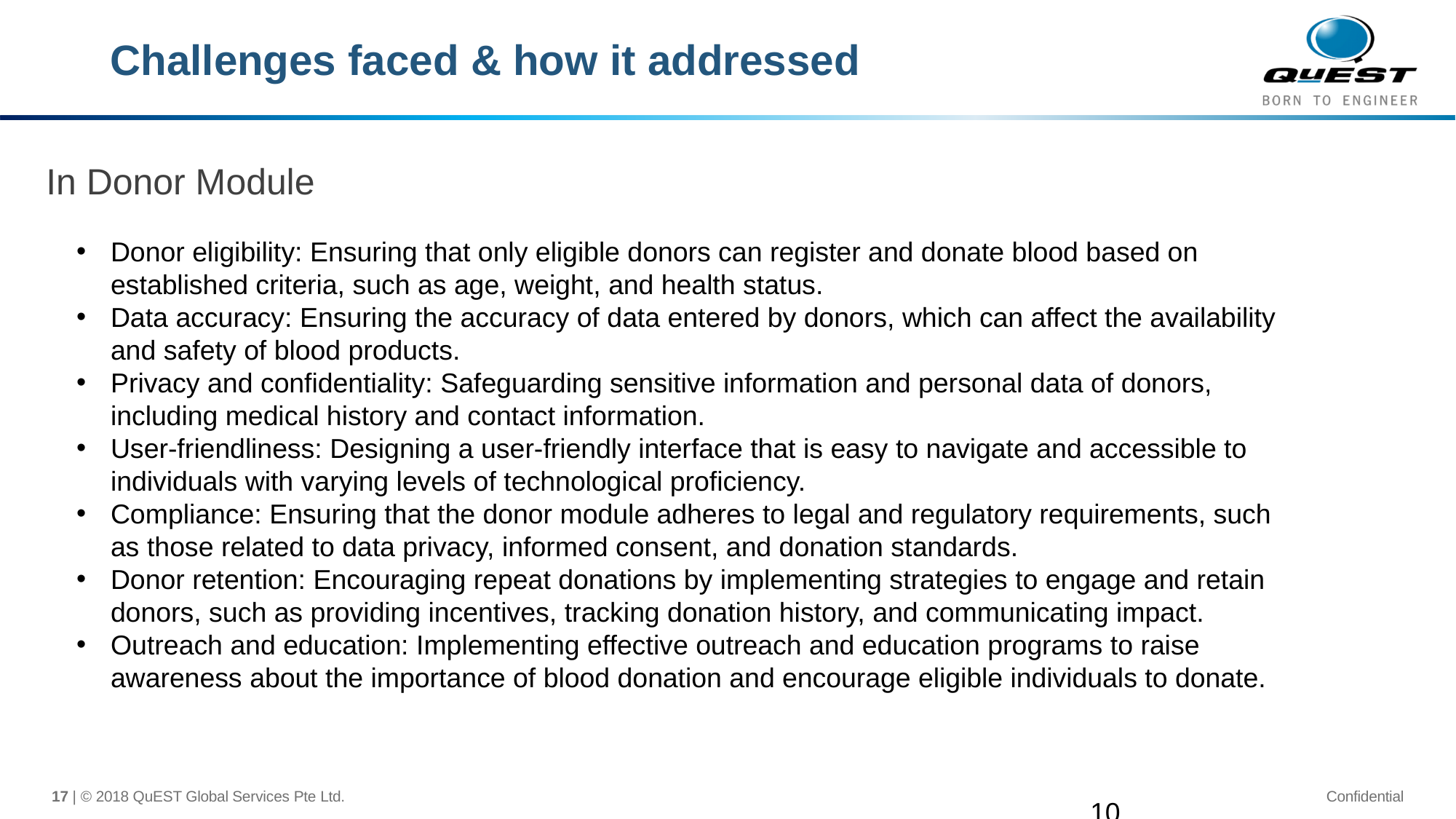

Challenges faced & how it addressed

In Donor Module
Donor eligibility: Ensuring that only eligible donors can register and donate blood based on established criteria, such as age, weight, and health status.
Data accuracy: Ensuring the accuracy of data entered by donors, which can affect the availability and safety of blood products.
Privacy and confidentiality: Safeguarding sensitive information and personal data of donors, including medical history and contact information.
User-friendliness: Designing a user-friendly interface that is easy to navigate and accessible to individuals with varying levels of technological proficiency.
Compliance: Ensuring that the donor module adheres to legal and regulatory requirements, such as those related to data privacy, informed consent, and donation standards.
Donor retention: Encouraging repeat donations by implementing strategies to engage and retain donors, such as providing incentives, tracking donation history, and communicating impact.
Outreach and education: Implementing effective outreach and education programs to raise awareness about the importance of blood donation and encourage eligible individuals to donate.
17 | © 2018 QuEST Global Services Pte Ltd.
Confidential
10